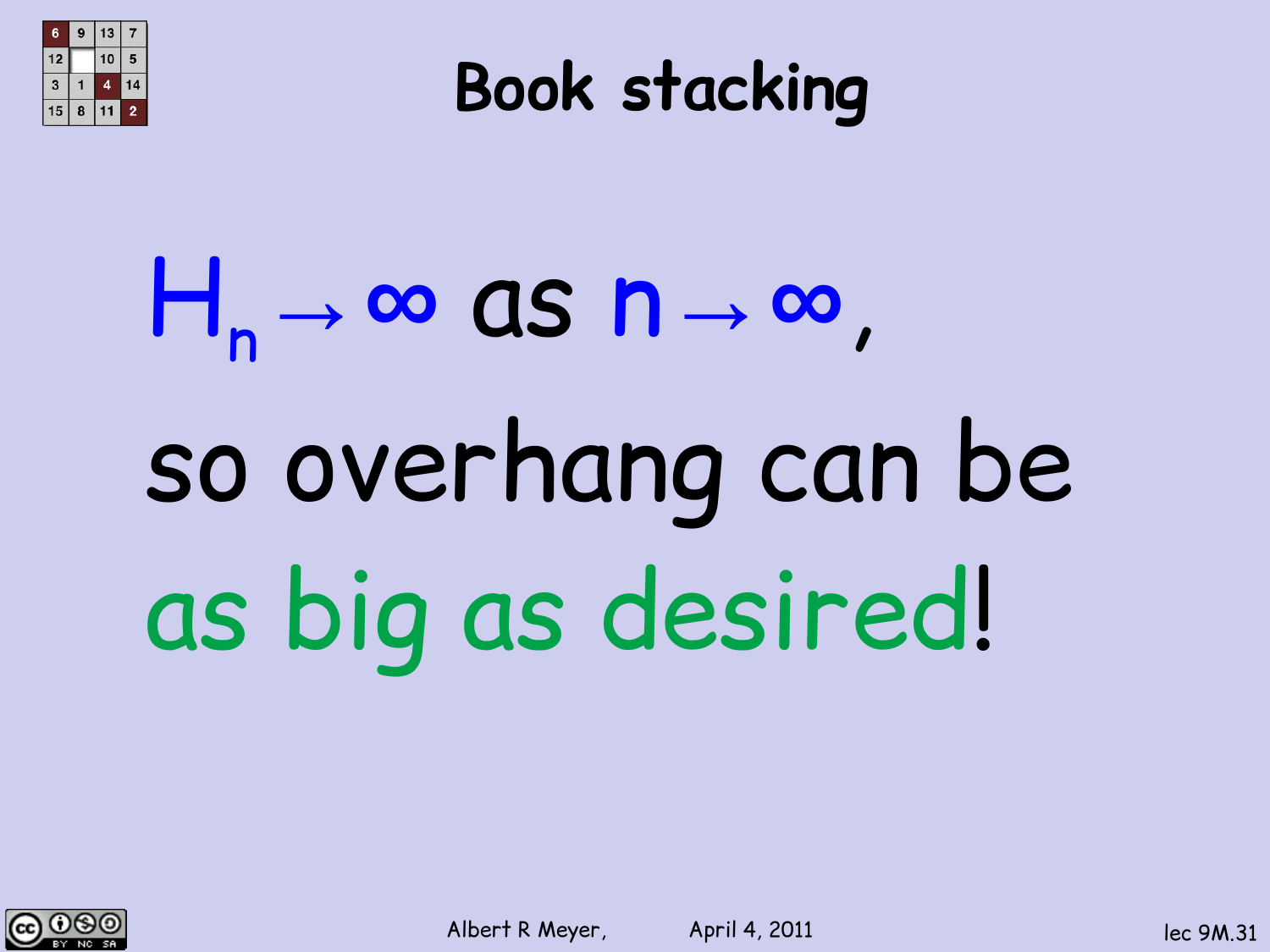

# Book stacking
Hn→∞ as n→∞,
so overhang can be
as big as desired!